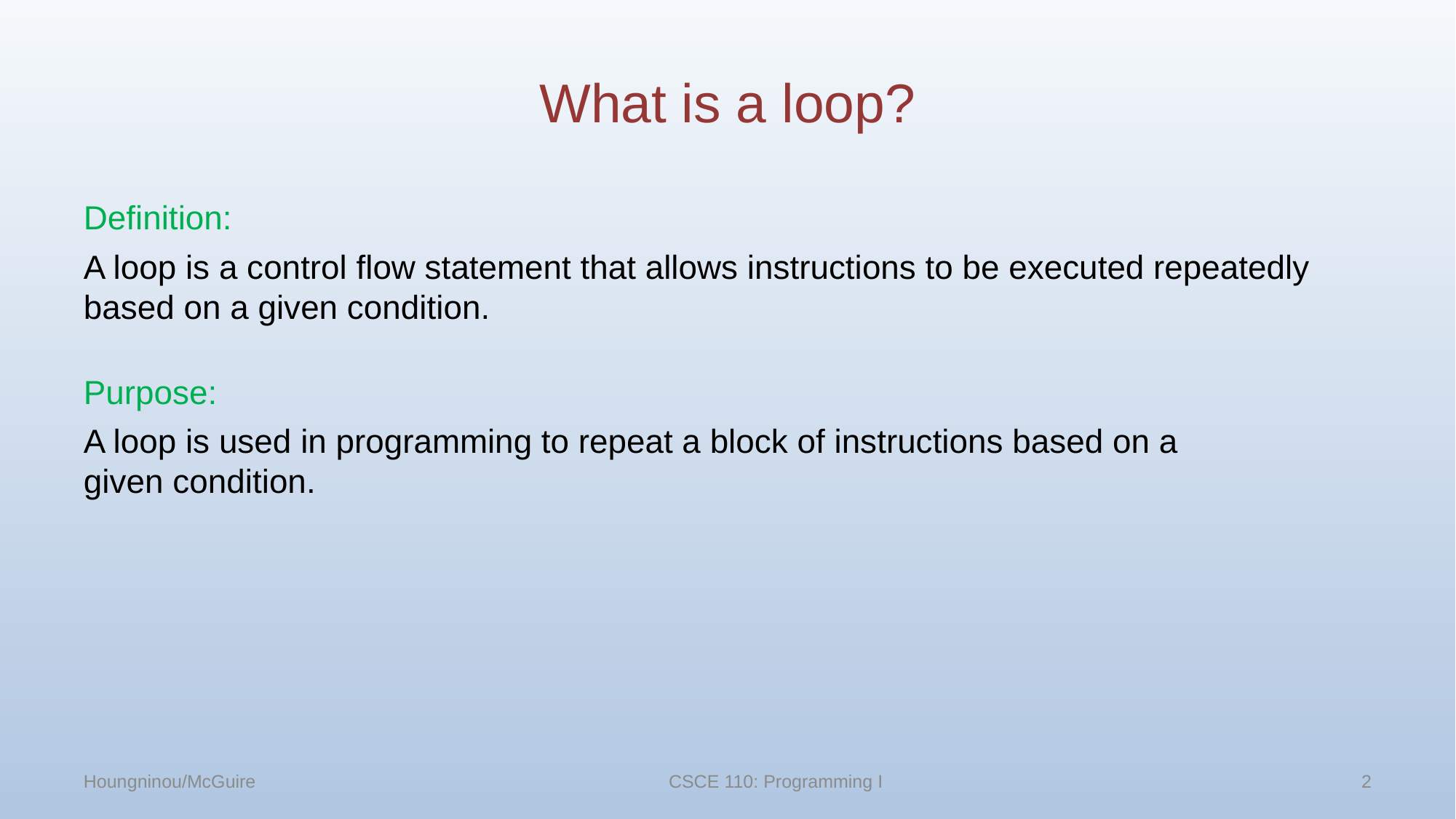

# What is a loop?
Definition:
A loop is a control flow statement that allows instructions to be executed repeatedly based on a given condition.
Purpose:
A loop is used in programming to repeat a block of instructions based on a given condition.
Houngninou/McGuire
CSCE 110: Programming I
2